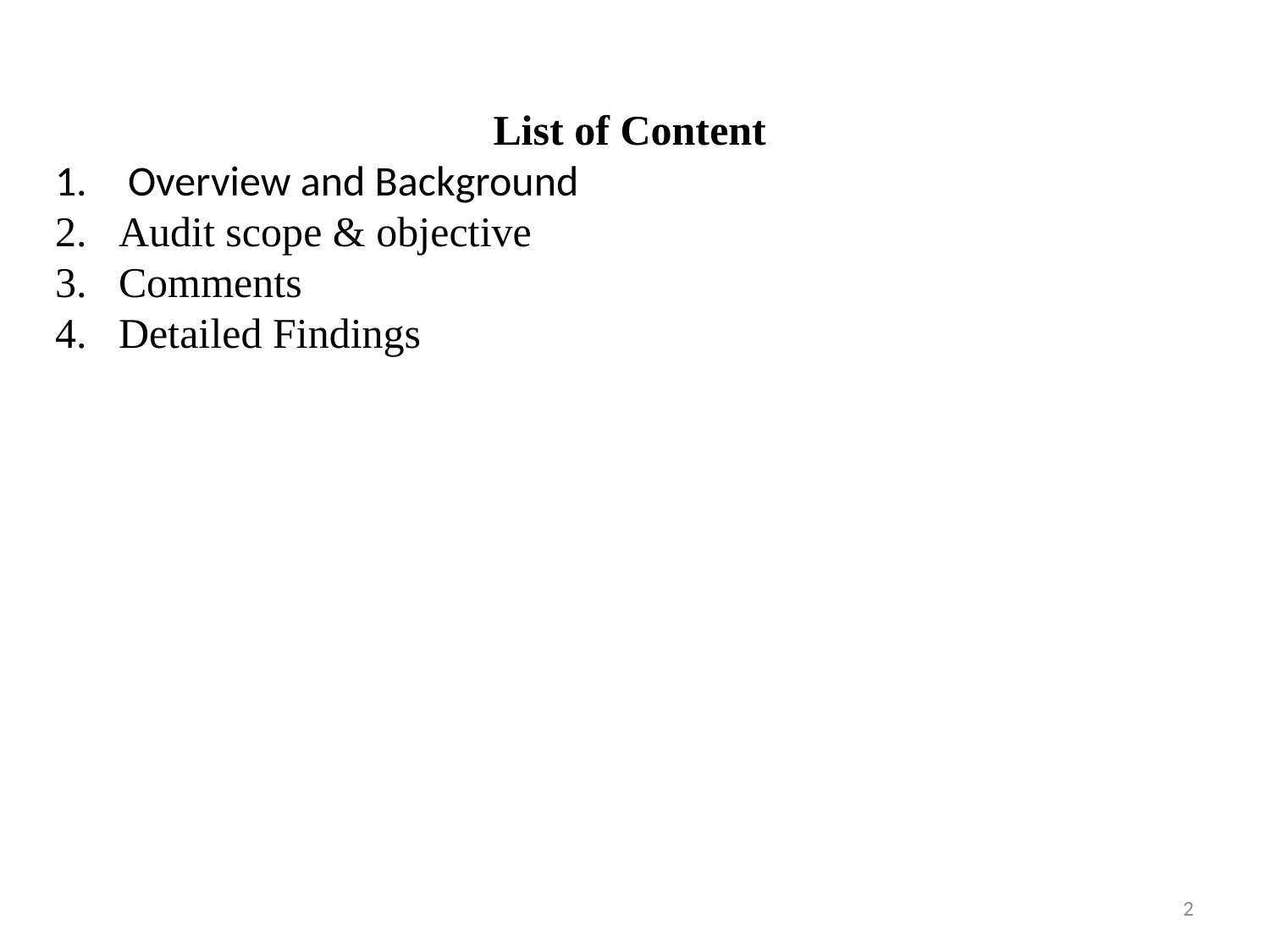

List of Content
 Overview and Background
Audit scope & objective
Comments
Detailed Findings
2